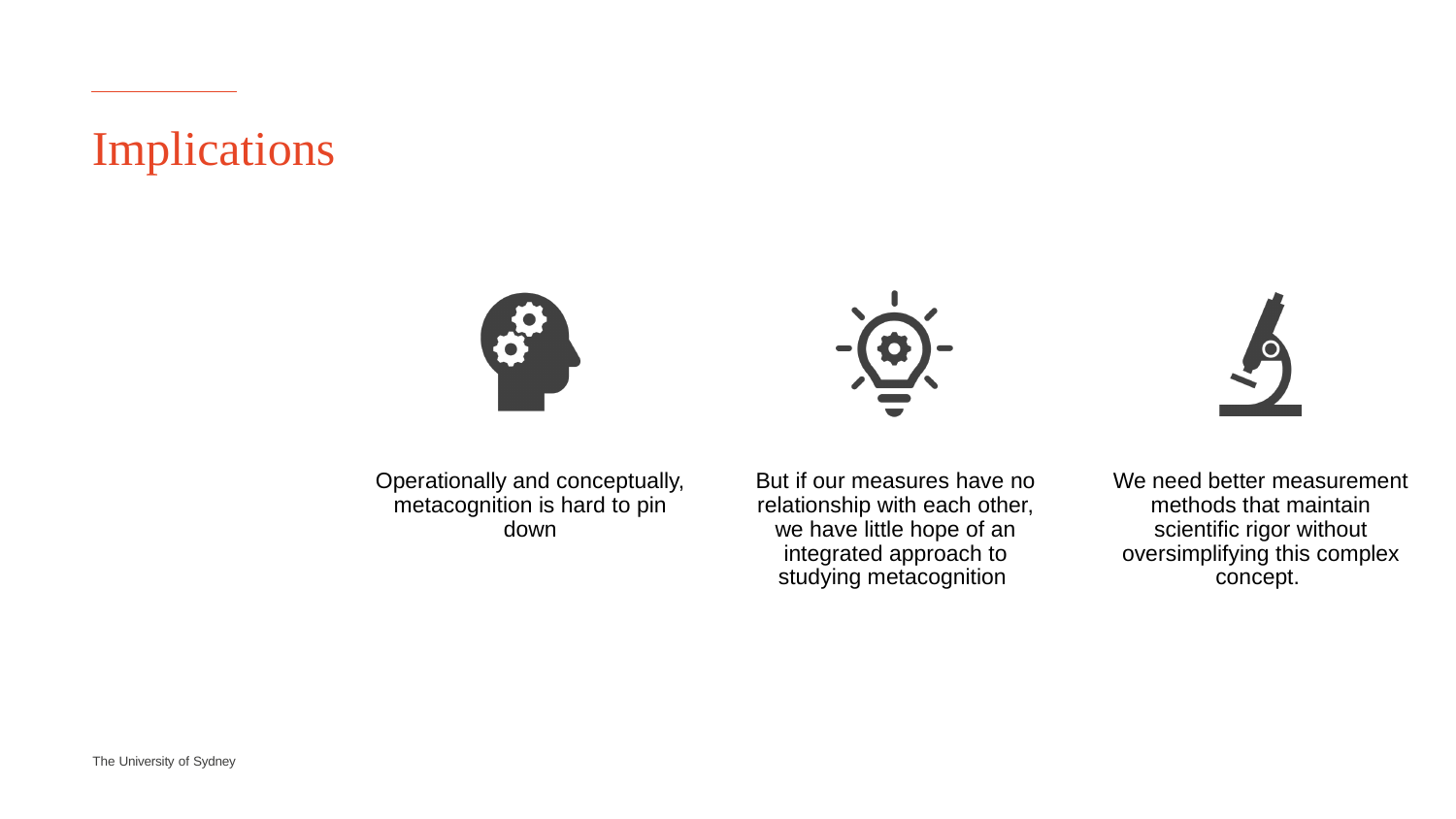

# Implications
Operationally and conceptually, metacognition is hard to pin down
But if our measures have no relationship with each other, we have little hope of an integrated approach to studying metacognition
We need better measurement methods that maintain scientific rigor without oversimplifying this complex concept.